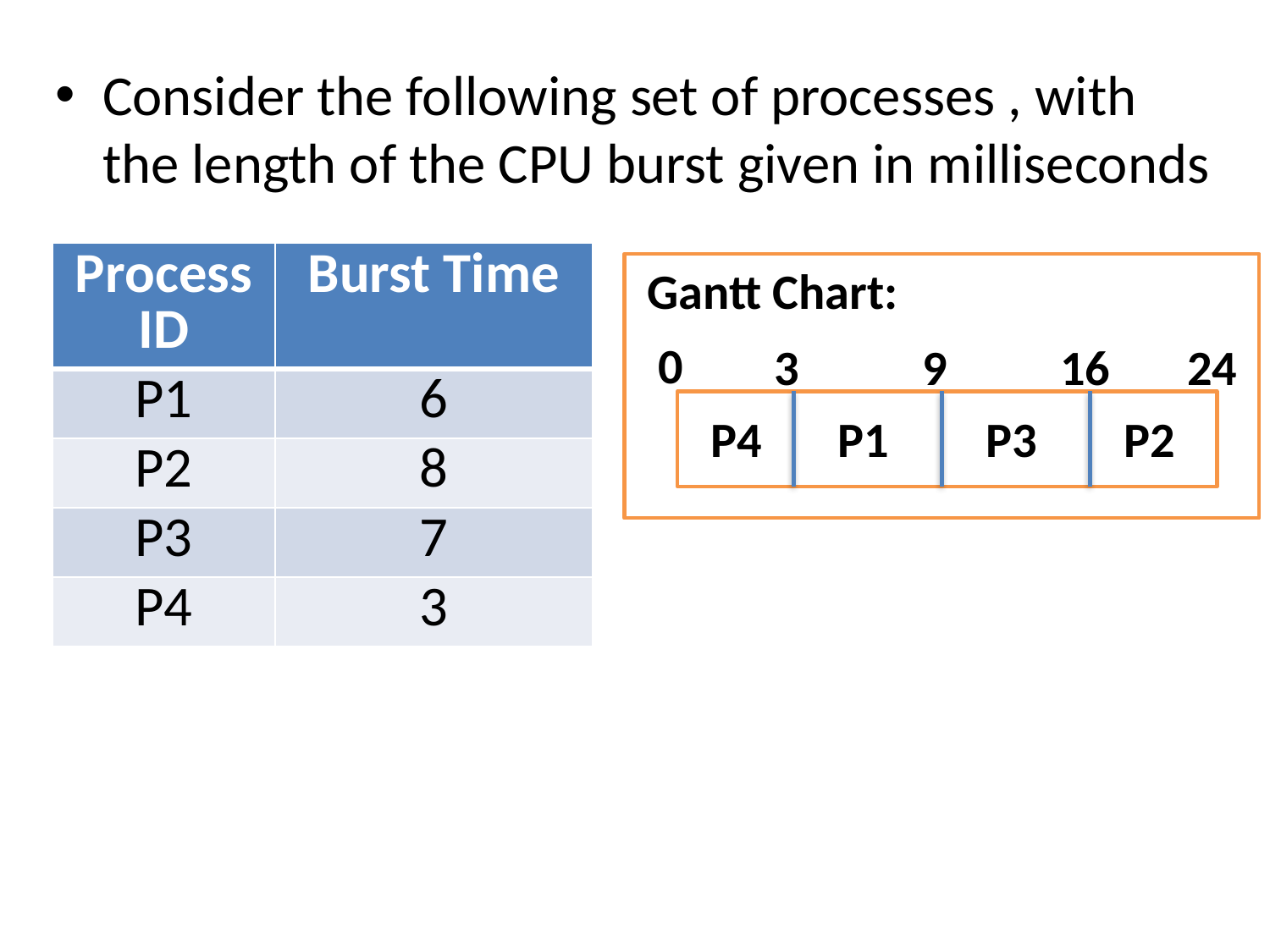

Consider the following set of processes , with the length of the CPU burst given in milliseconds
| Process ID | Burst Time |
| --- | --- |
| P1 | 6 |
| P2 | 8 |
| P3 | 7 |
| P4 | 3 |

Gantt Chart:
0
3
9
16
24

P4
P1
P3
P2